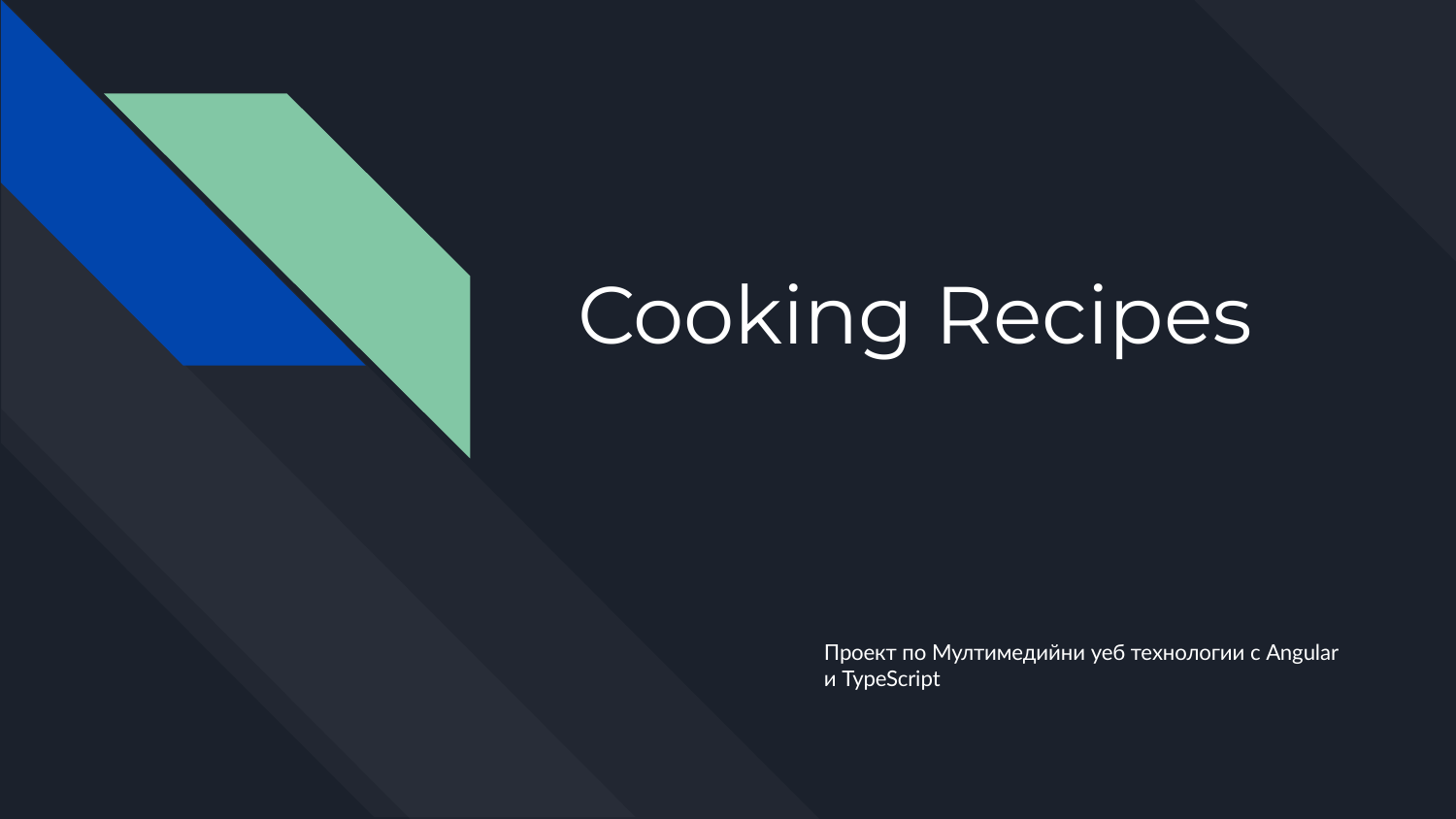

# Cooking Recipes
Проект по Мултимедийни уеб технологии с Angular и TypeScript